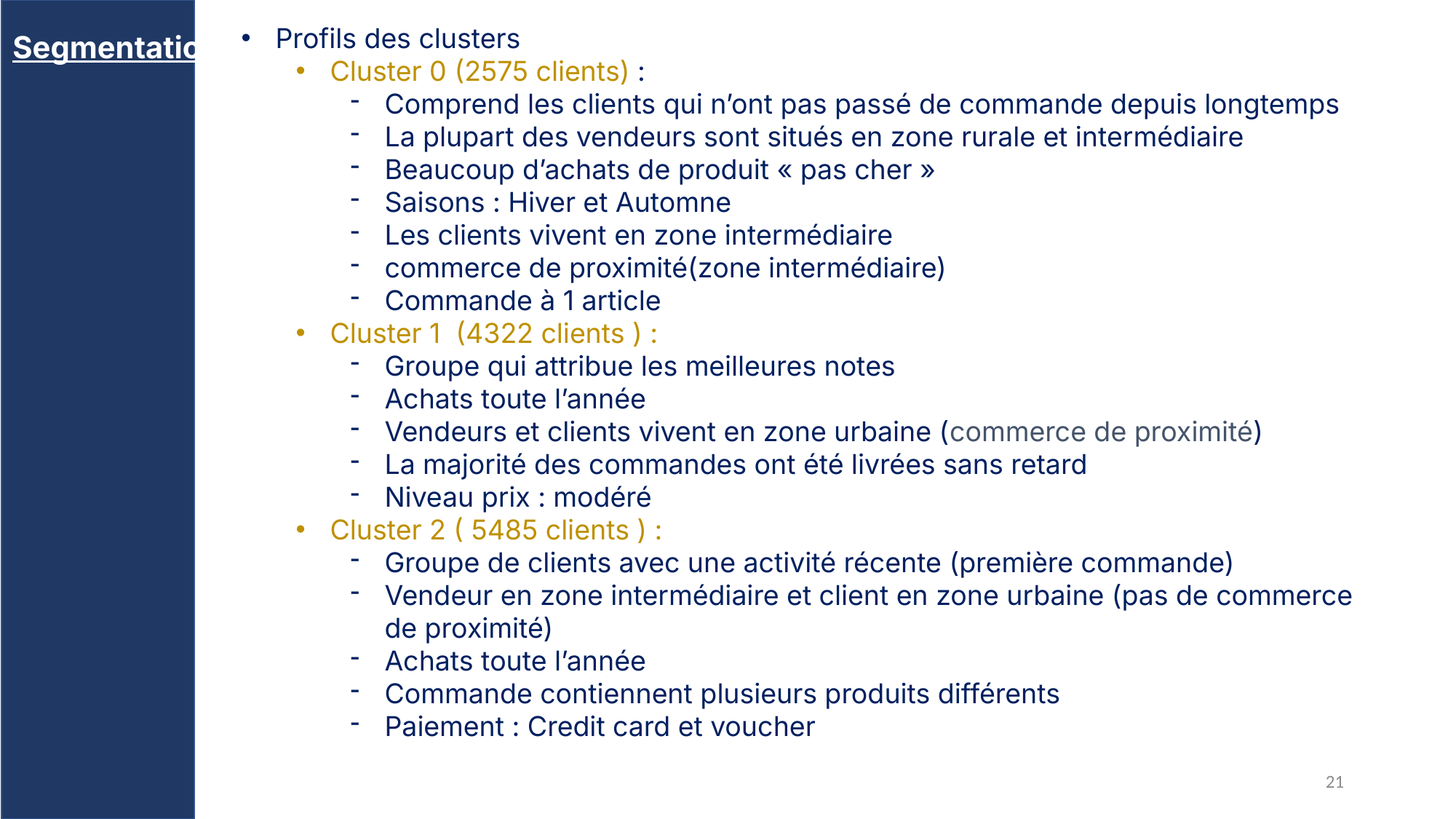

Profils des clusters
Cluster 0 (2575 clients) :
Comprend les clients qui n’ont pas passé de commande depuis longtemps
La plupart des vendeurs sont situés en zone rurale et intermédiaire
Beaucoup d’achats de produit « pas cher »
Saisons : Hiver et Automne
Les clients vivent en zone intermédiaire
commerce de proximité(zone intermédiaire)
Commande à 1 article
Cluster 1  (4322 clients ) :
Groupe qui attribue les meilleures notes
Achats toute l’année
Vendeurs et clients vivent en zone urbaine (commerce de proximité)
La majorité des commandes ont été livrées sans retard
Niveau prix : modéré
Cluster 2 ( 5485 clients ) :
Groupe de clients avec une activité récente (première commande)
Vendeur en zone intermédiaire et client en zone urbaine (pas de commerce de proximité)
Achats toute l’année
Commande contiennent plusieurs produits différents
Paiement : Credit card et voucher

Segmentation
21